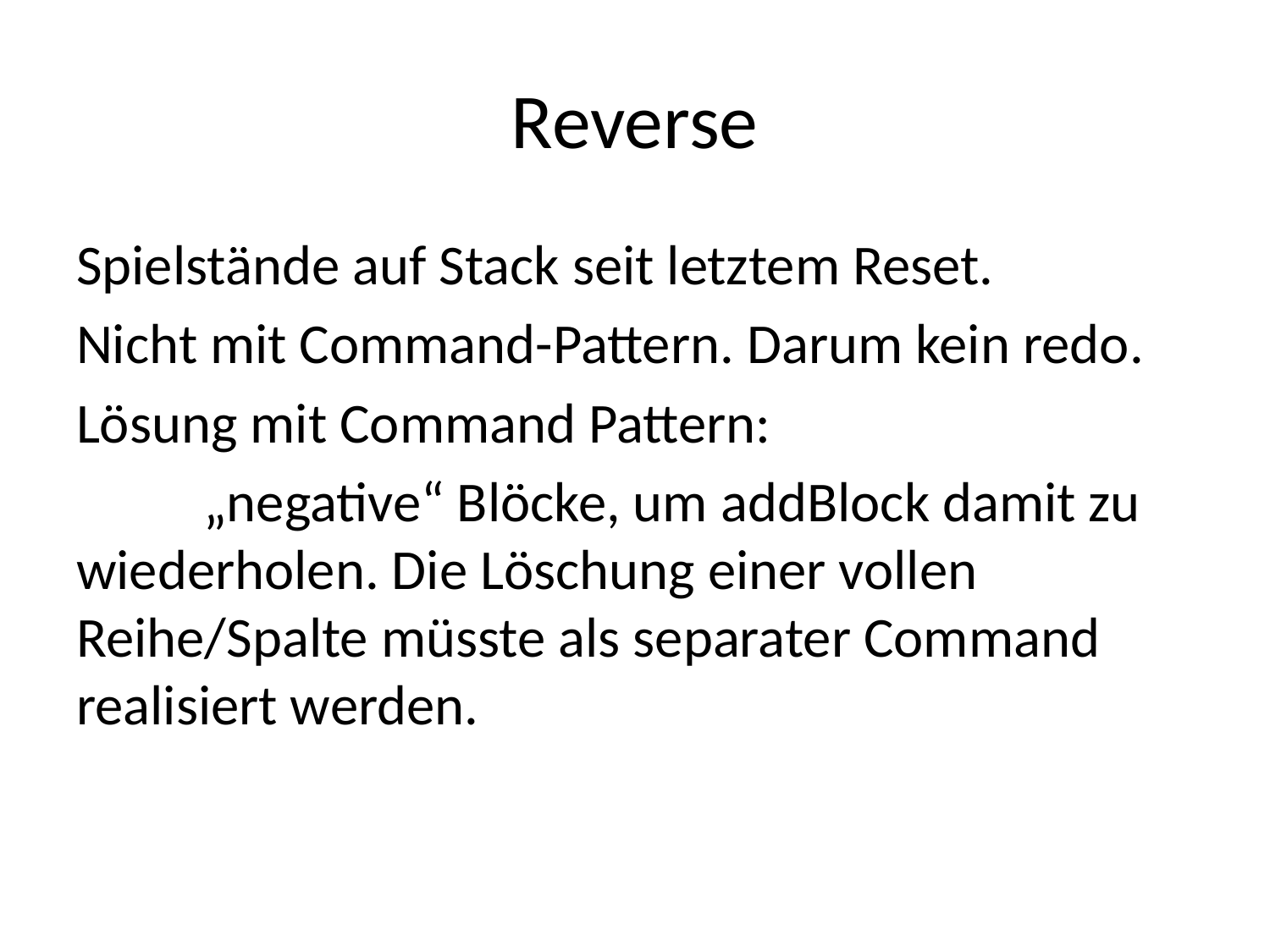

# Reverse
Spielstände auf Stack seit letztem Reset.
Nicht mit Command-Pattern. Darum kein redo.
Lösung mit Command Pattern:
	„negative“ Blöcke, um addBlock damit zu wiederholen. Die Löschung einer vollen Reihe/Spalte müsste als separater Command realisiert werden.